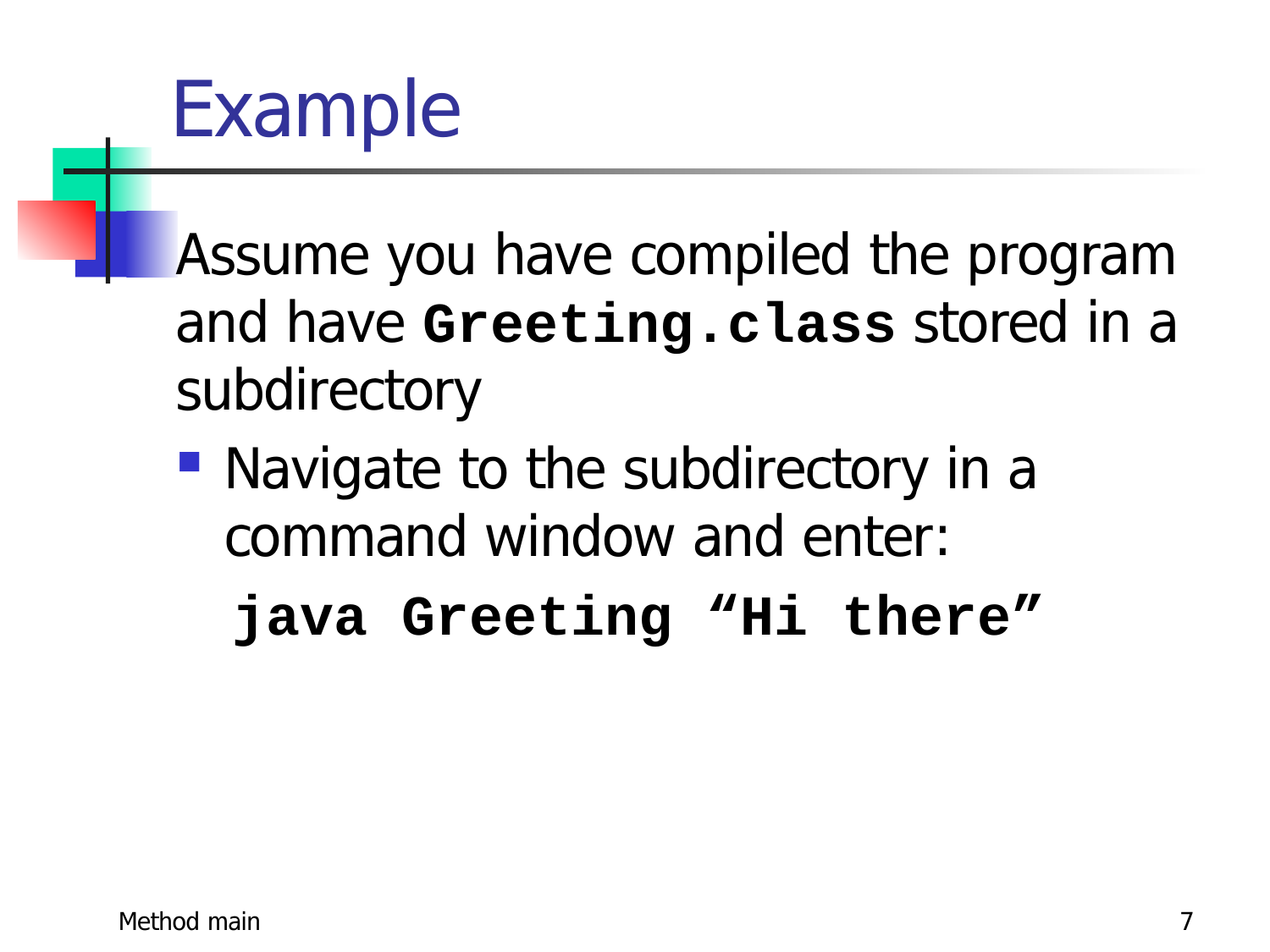

# Example
Assume you have compiled the program and have Greeting.class stored in a subdirectory
Navigate to the subdirectory in a command window and enter:
java Greeting “Hi there”
Method main
7